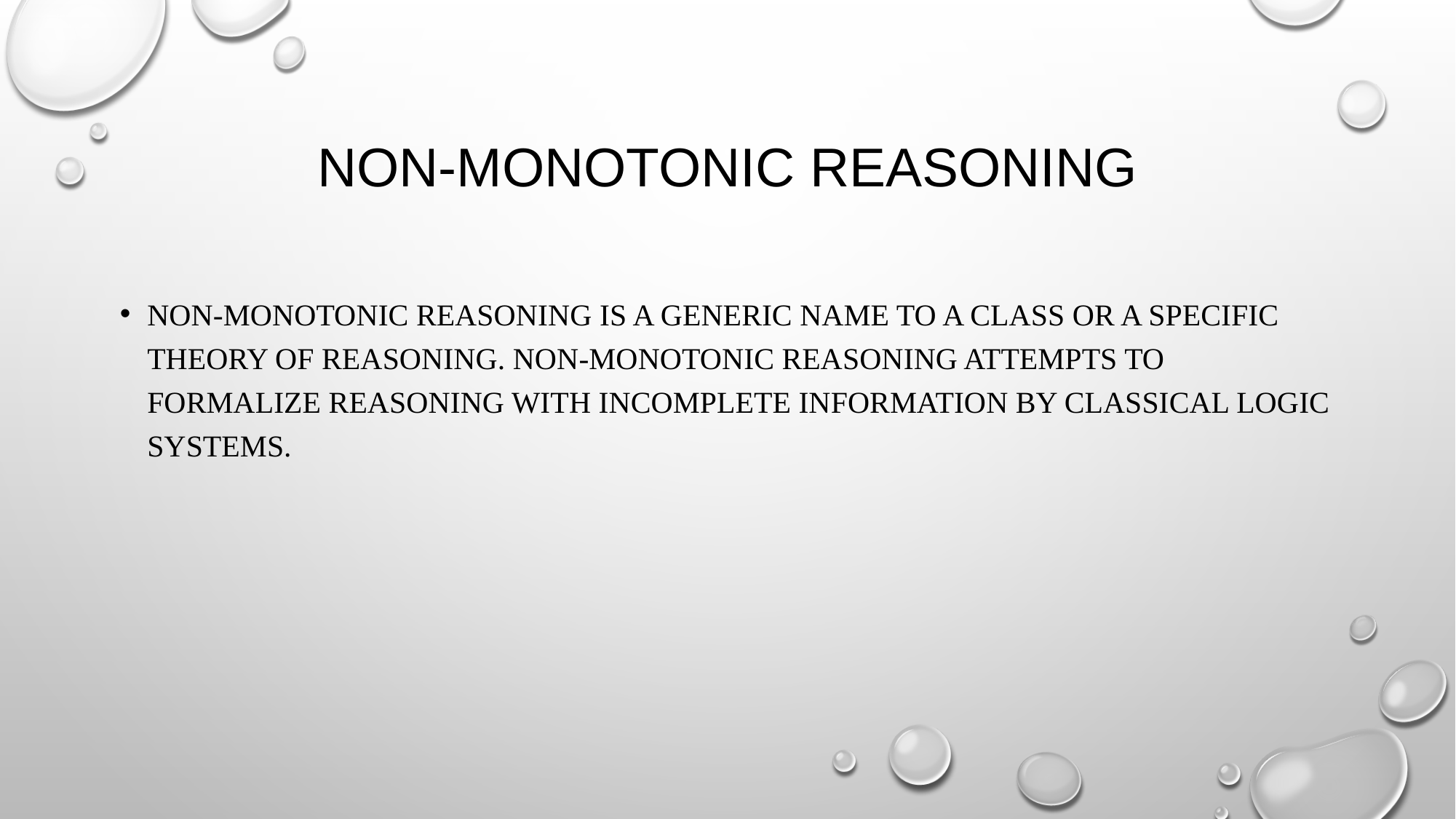

# Non-Monotonic Reasoning
Non-Monotonic reasoning is a generic name to a class or a specific theory of reasoning. Non-monotonic reasoning attempts to formalize reasoning with incomplete information by classical logic systems.